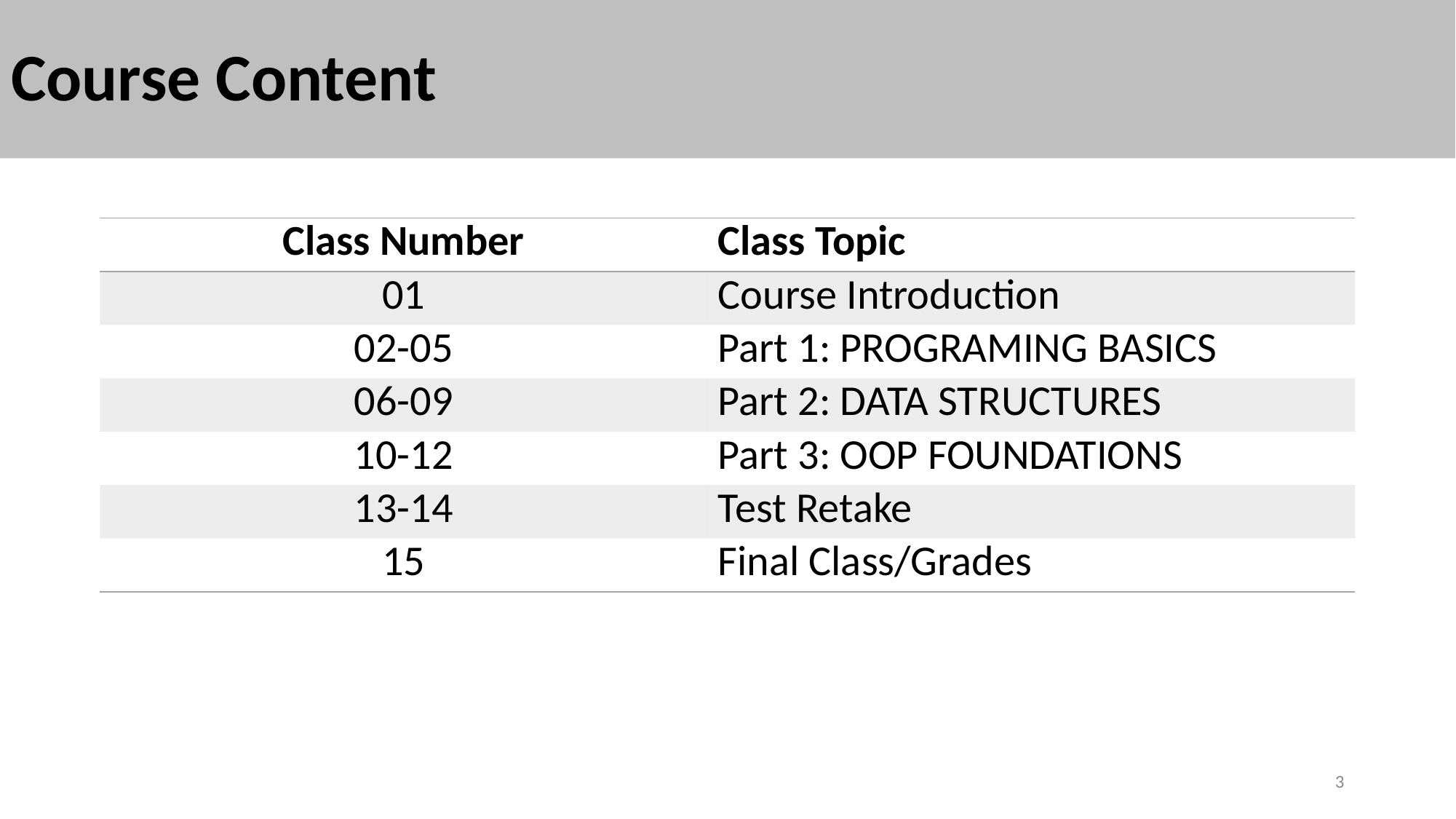

# Course Content
| Class Number | Class Topic |
| --- | --- |
| 01 | Course Introduction |
| 02-05 | Part 1: PROGRAMING BASICS |
| 06-09 | Part 2: DATA STRUCTURES |
| 10-12 | Part 3: OOP FOUNDATIONS |
| 13-14 | Test Retake |
| 15 | Final Class/Grades |
3